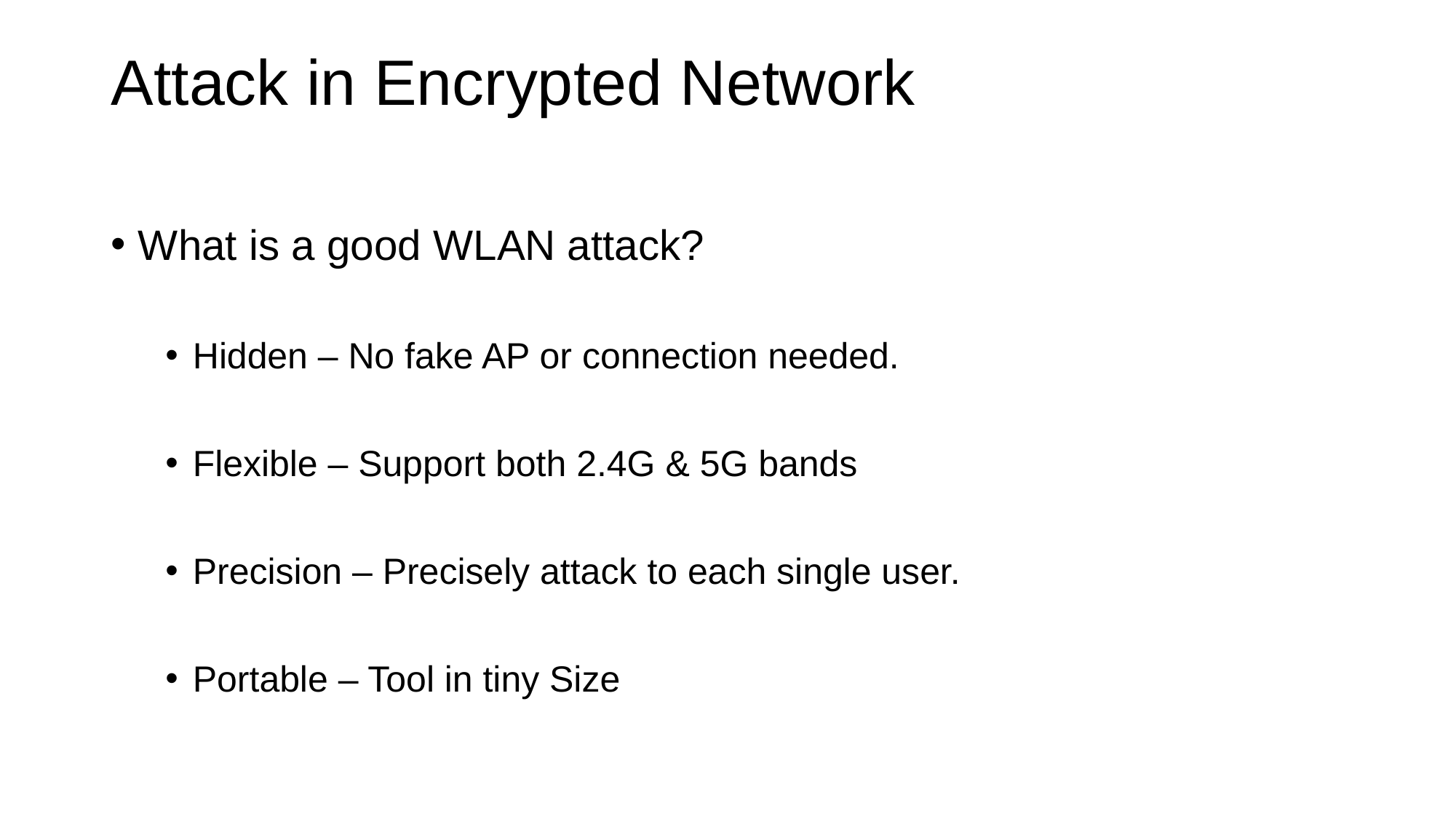

# Attack in Encrypted Network
What is a good WLAN attack?

Hidden – No fake AP or connection needed.

Flexible – Support both 2.4G & 5G bands

Precision – Precisely attack to each single user.

Portable – Tool in tiny Size